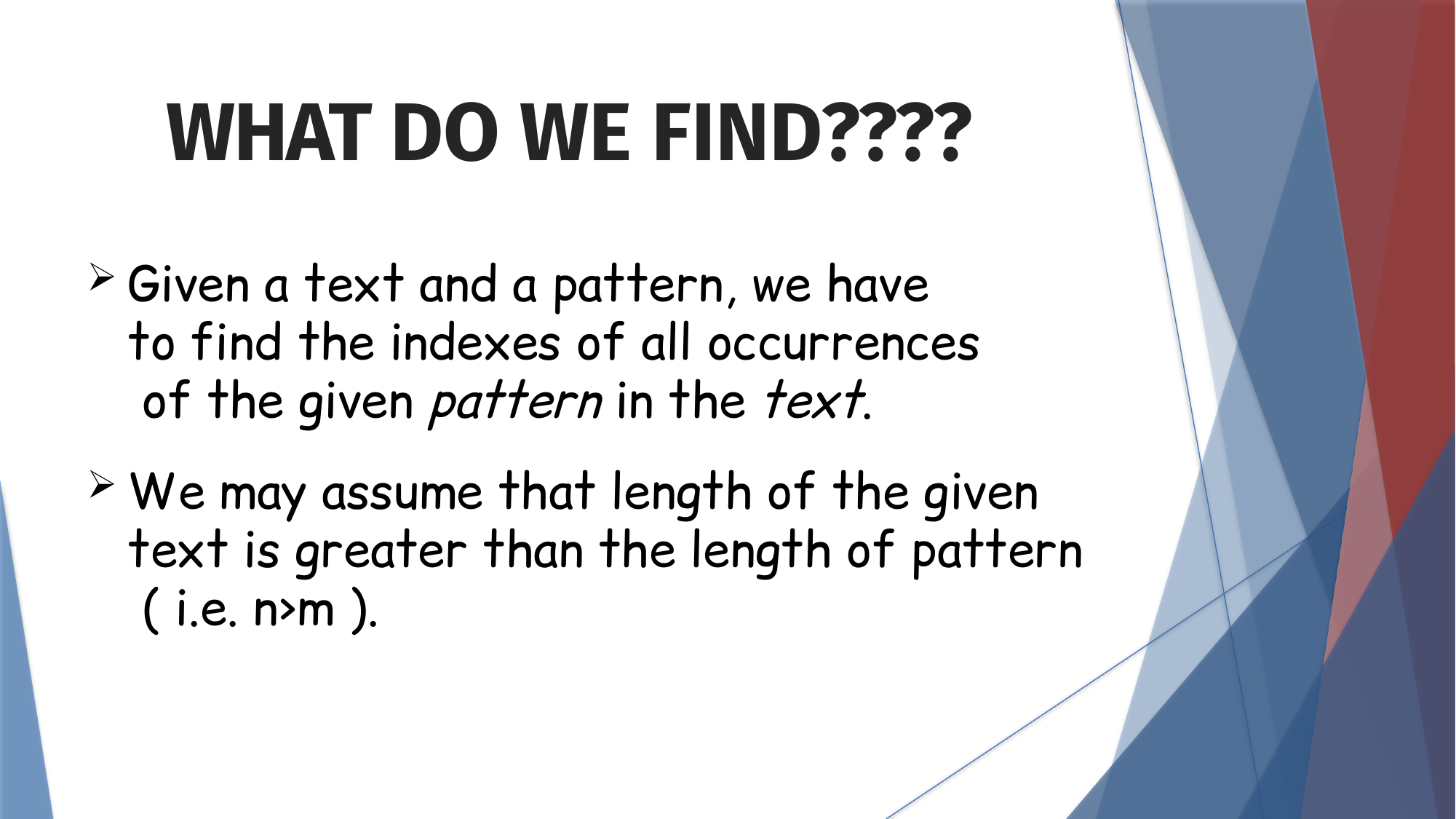

# WHAT DO WE FIND????
Given a text and a pattern, we have  to find the indexes of all occurrences  of the given pattern in the text.
We may assume that length of the given  text is greater than the length of pattern  ( i.e. n>m ).